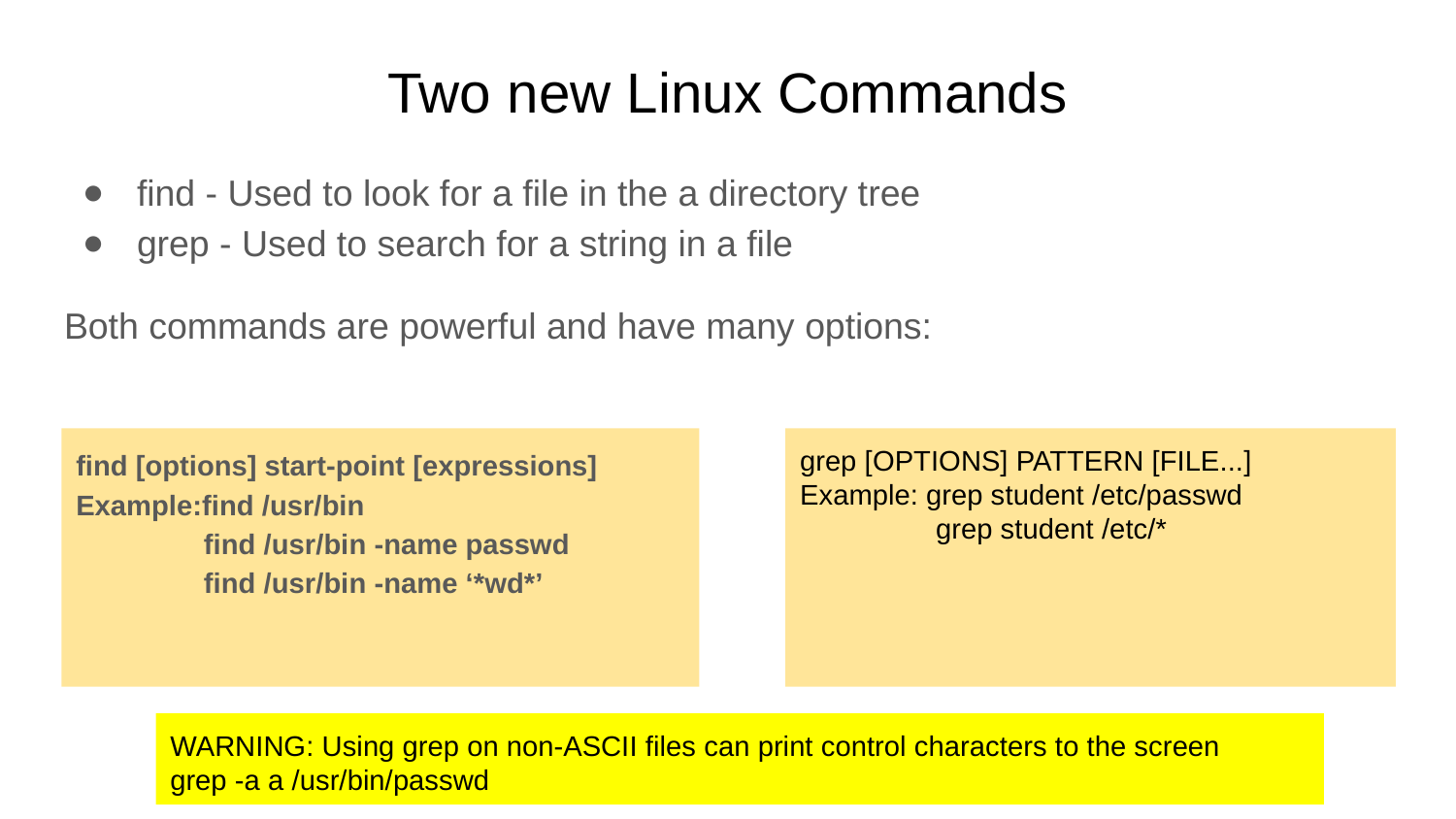

# Two new Linux Commands
find - Used to look for a file in the a directory tree
grep - Used to search for a string in a file
Both commands are powerful and have many options:

find [options] start-point [expressions]
Example:find /usr/bin
                find /usr/bin -name passwd
                find /usr/bin -name ‘*wd*’
grep [OPTIONS] PATTERN [FILE...]
Example: grep student /etc/passwd
                 grep student /etc/*
WARNING: Using grep on non-ASCII files can print control characters to the screen
grep -a a /usr/bin/passwd